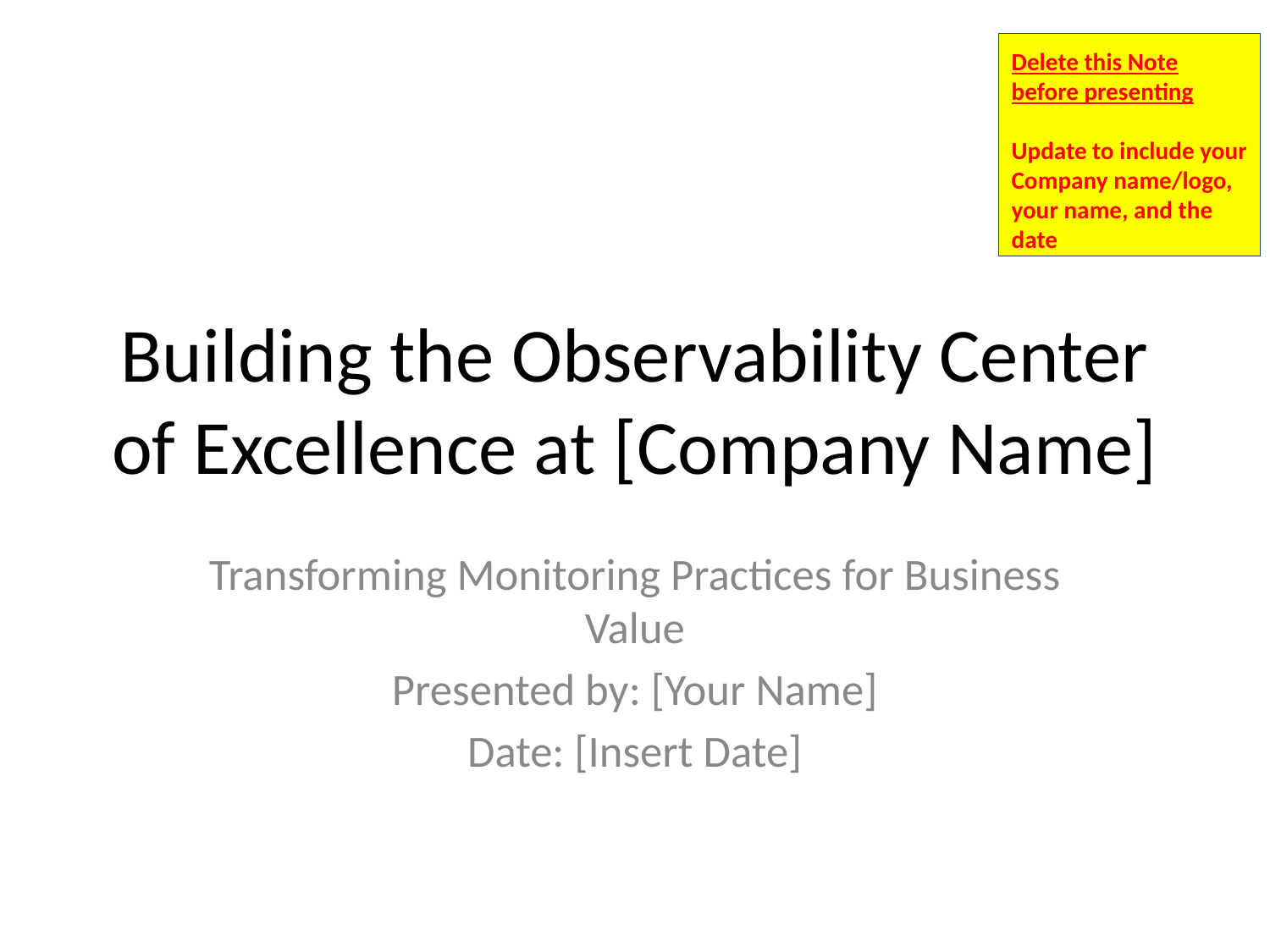

Delete this Note before presenting

Update to include your Company name/logo, your name, and the date
# Building the Observability Center of Excellence at [Company Name]
Transforming Monitoring Practices for Business Value
Presented by: [Your Name]
Date: [Insert Date]